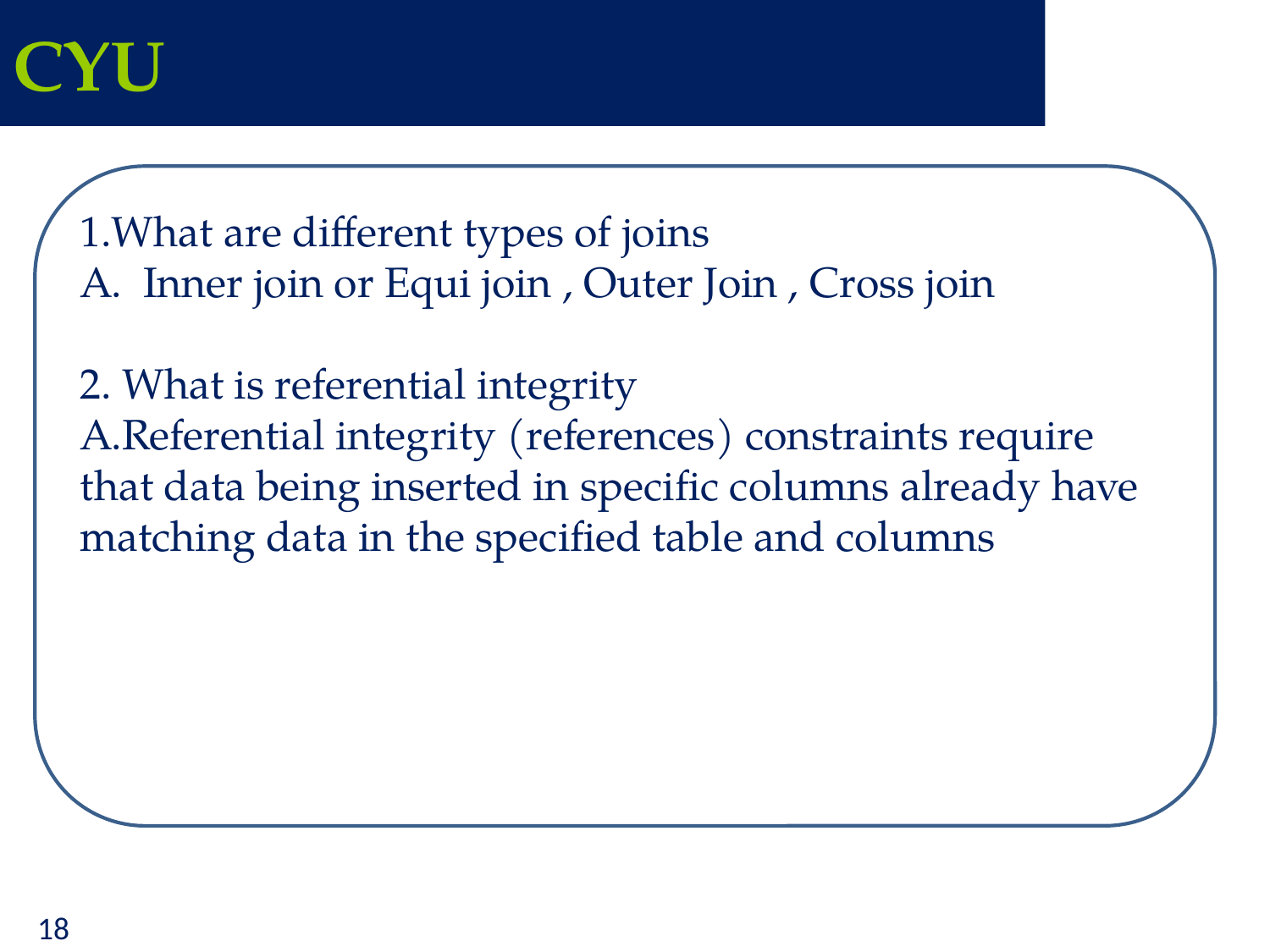

# CYU
1.What are different types of joins
Inner join or Equi join , Outer Join , Cross join

2. What is referential integrity
A.Referential integrity (references) constraints require
that data being inserted in specific columns already have
matching data in the specified table and columns

18